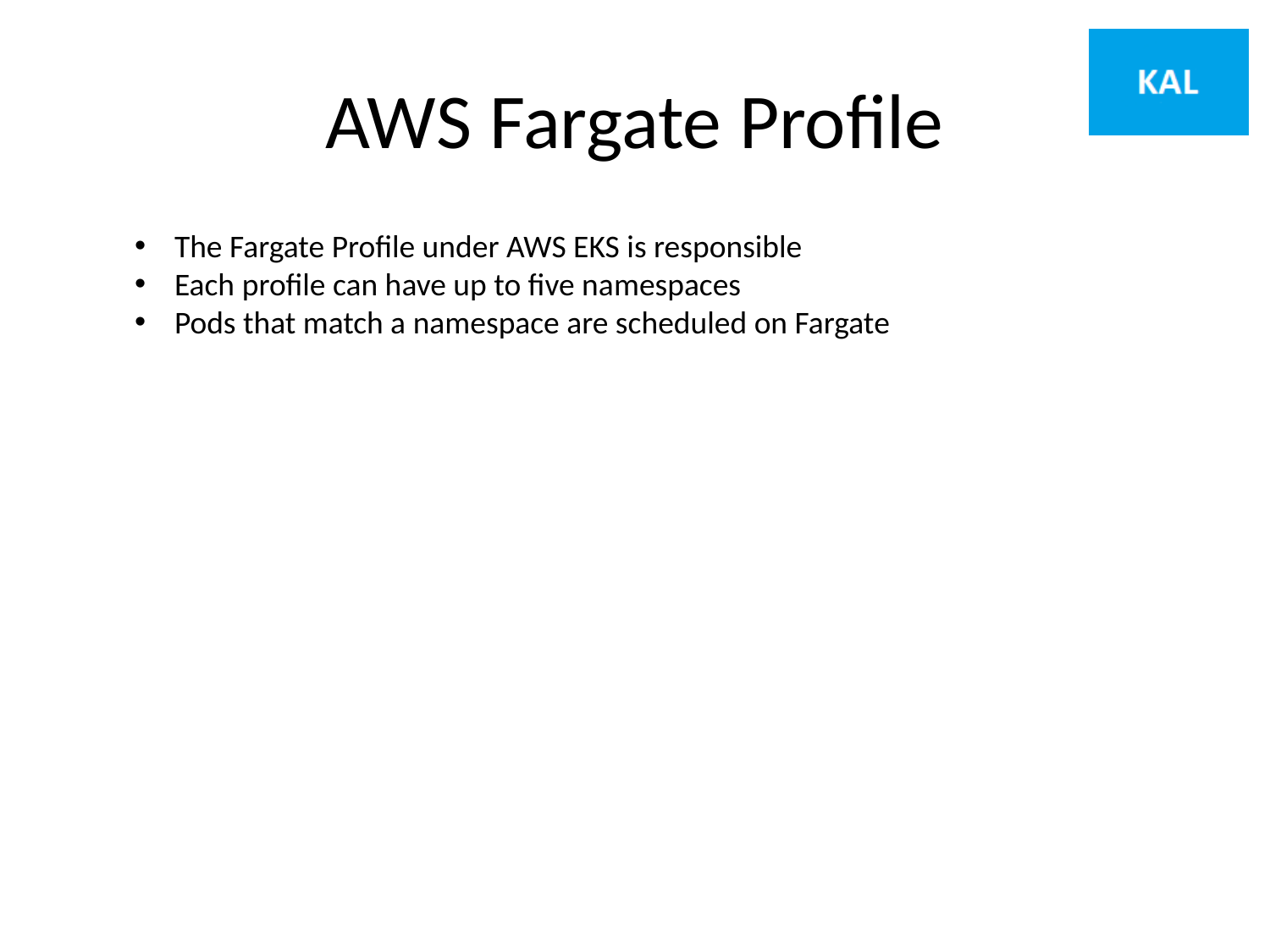

# AWS Fargate Profile
The Fargate Profile under AWS EKS is responsible
Each profile can have up to five namespaces
Pods that match a namespace are scheduled on Fargate